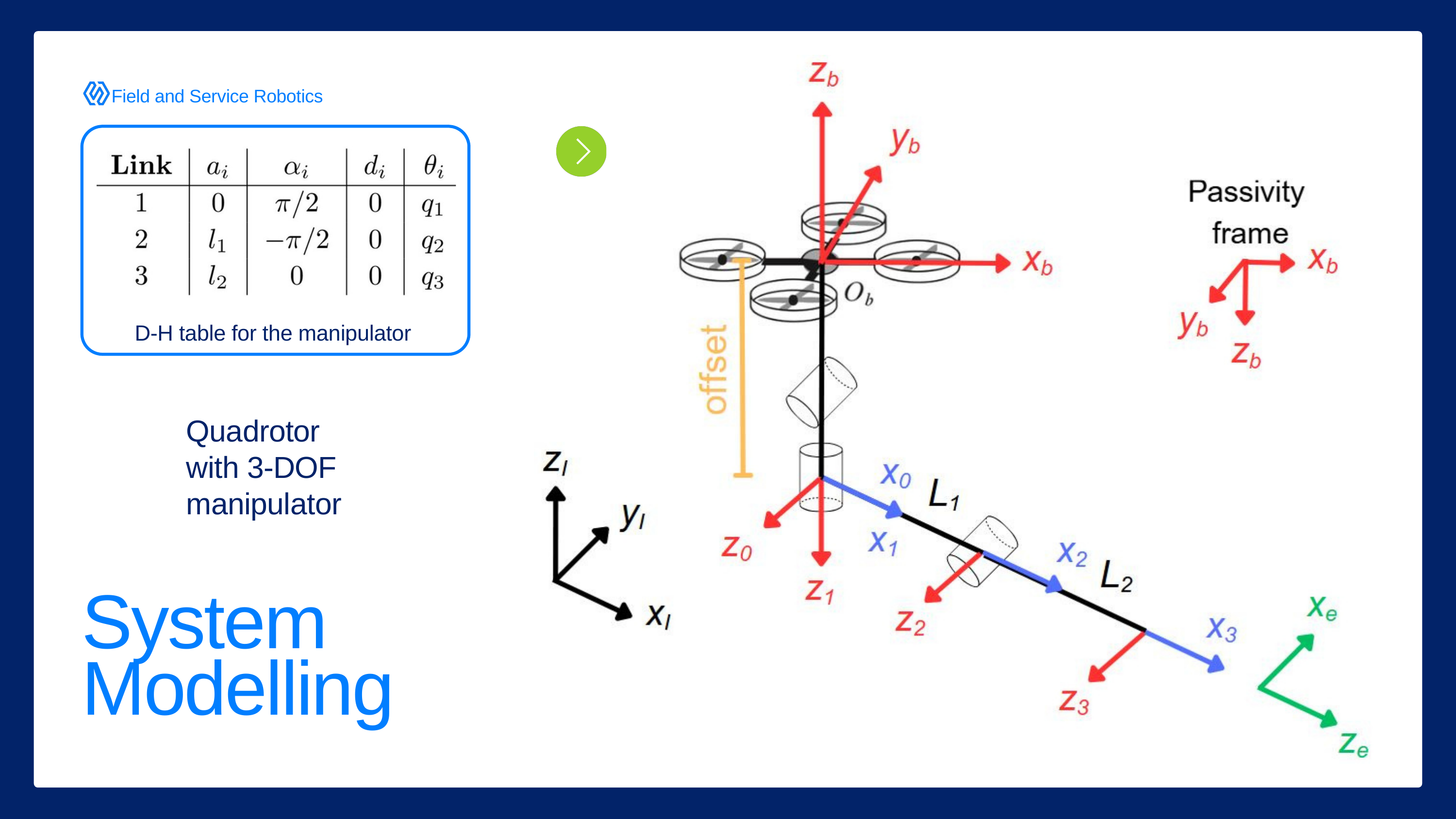

Field and Service Robotics

D-H table for the manipulator
Quadrotor with 3-DOF manipulator
System Modelling